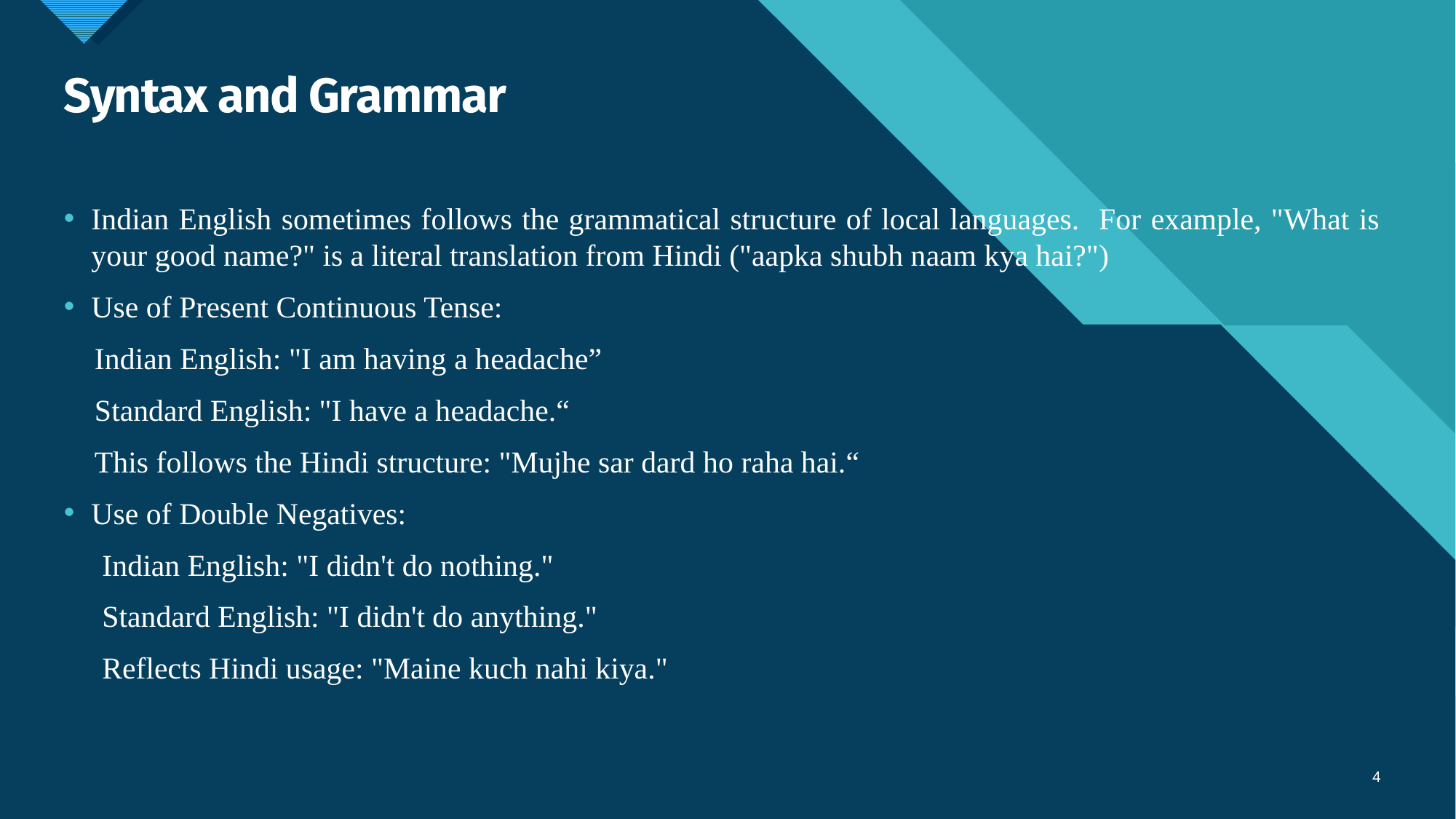

# Syntax and Grammar
Indian English sometimes follows the grammatical structure of local languages.  For example, "What is your good name?" is a literal translation from Hindi ("aapka shubh naam kya hai?")
Use of Present Continuous Tense:
    Indian English: "I am having a headache”
    Standard English: "I have a headache.“
    This follows the Hindi structure: "Mujhe sar dard ho raha hai.“
Use of Double Negatives:
     Indian English: "I didn't do nothing."
     Standard English: "I didn't do anything."
     Reflects Hindi usage: "Maine kuch nahi kiya."

4